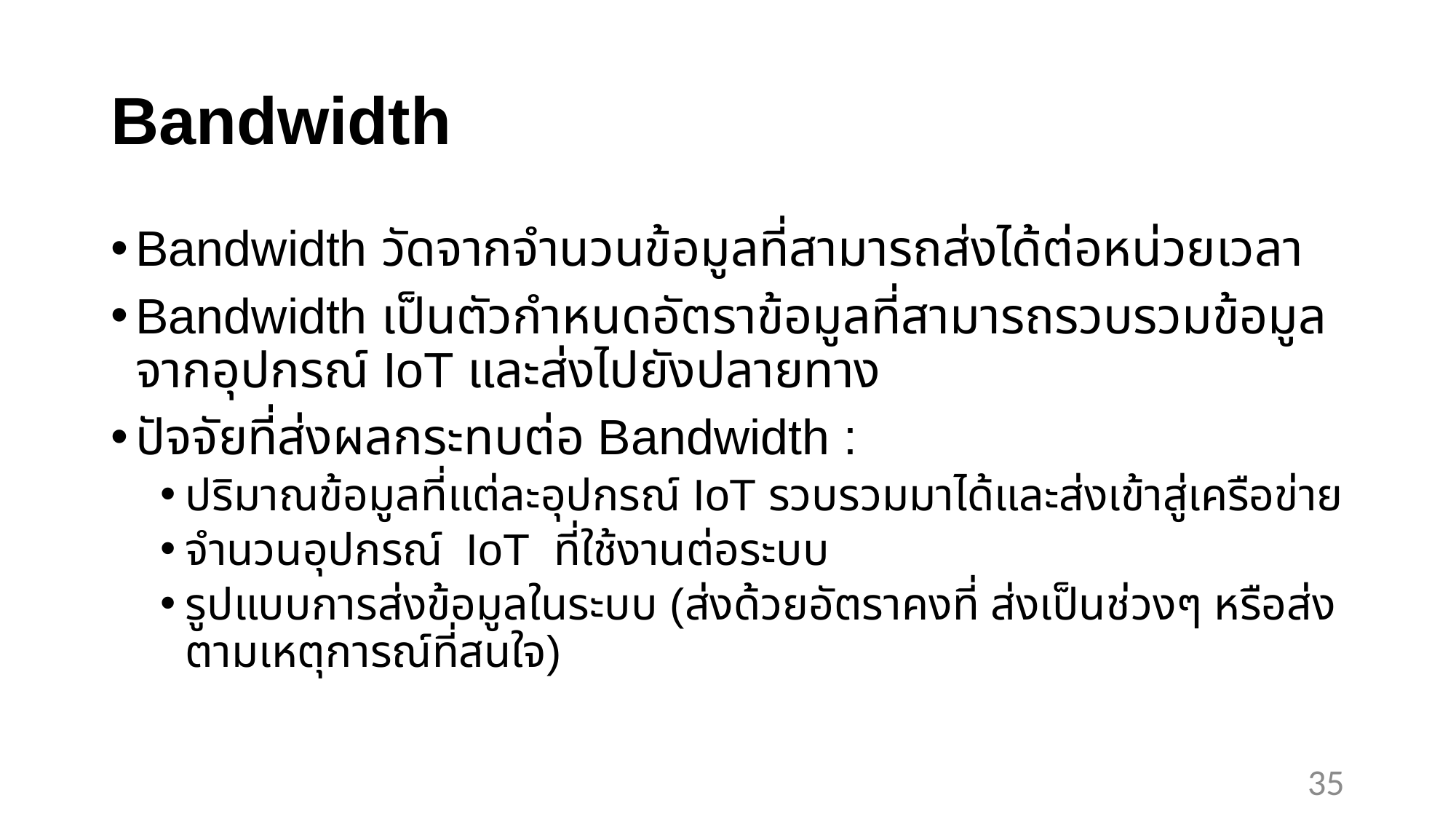

# Bandwidth
Bandwidth วัดจากจำนวนข้อมูลที่สามารถส่งได้ต่อหน่วยเวลา
Bandwidth เป็นตัวกำหนดอัตราข้อมูลที่สามารถรวบรวมข้อมูลจากอุปกรณ์ IoT และส่งไปยังปลายทาง
ปัจจัยที่ส่งผลกระทบต่อ Bandwidth :
ปริมาณข้อมูลที่แต่ละอุปกรณ์ IoT รวบรวมมาได้และส่งเข้าสู่เครือข่าย
จำนวนอุปกรณ์  IoT  ที่ใช้งานต่อระบบ
รูปแบบการส่งข้อมูลในระบบ (ส่งด้วยอัตราคงที่ ส่งเป็นช่วงๆ หรือส่งตามเหตุการณ์ที่สนใจ)
35